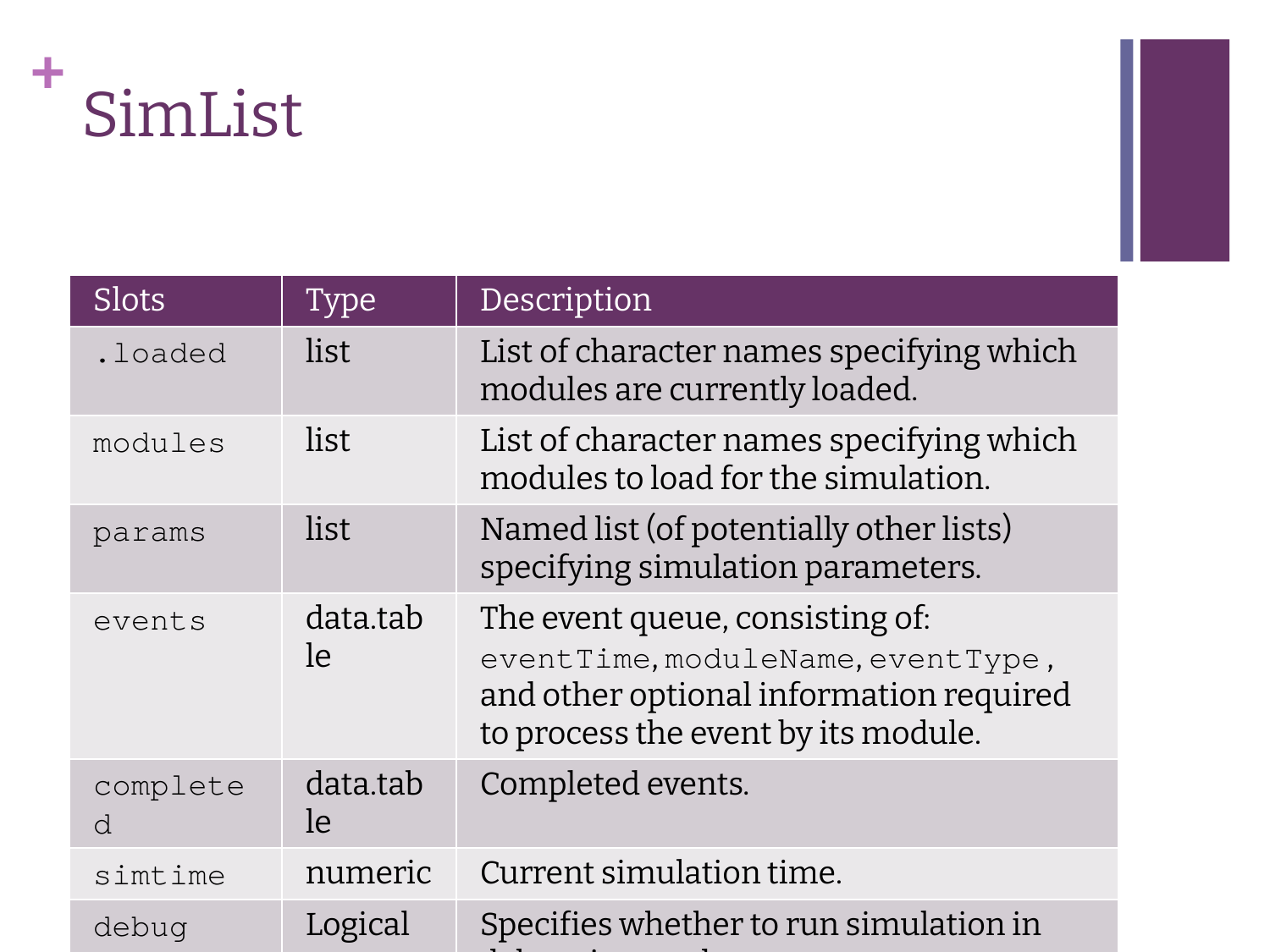

# SimList
| Slots | Type | Description |
| --- | --- | --- |
| .loaded | list | List of character names specifying which modules are currently loaded. |
| modules | list | List of character names specifying which modules to load for the simulation. |
| params | list | Named list (of potentially other lists) specifying simulation parameters. |
| events | data.table | The event queue, consisting of: eventTime, moduleName, eventType , and other optional information required to process the event by its module. |
| completed | data.table | Completed events. |
| simtime | numeric | Current simulation time. |
| debug | Logical | Specifies whether to run simulation in debugging mode. |